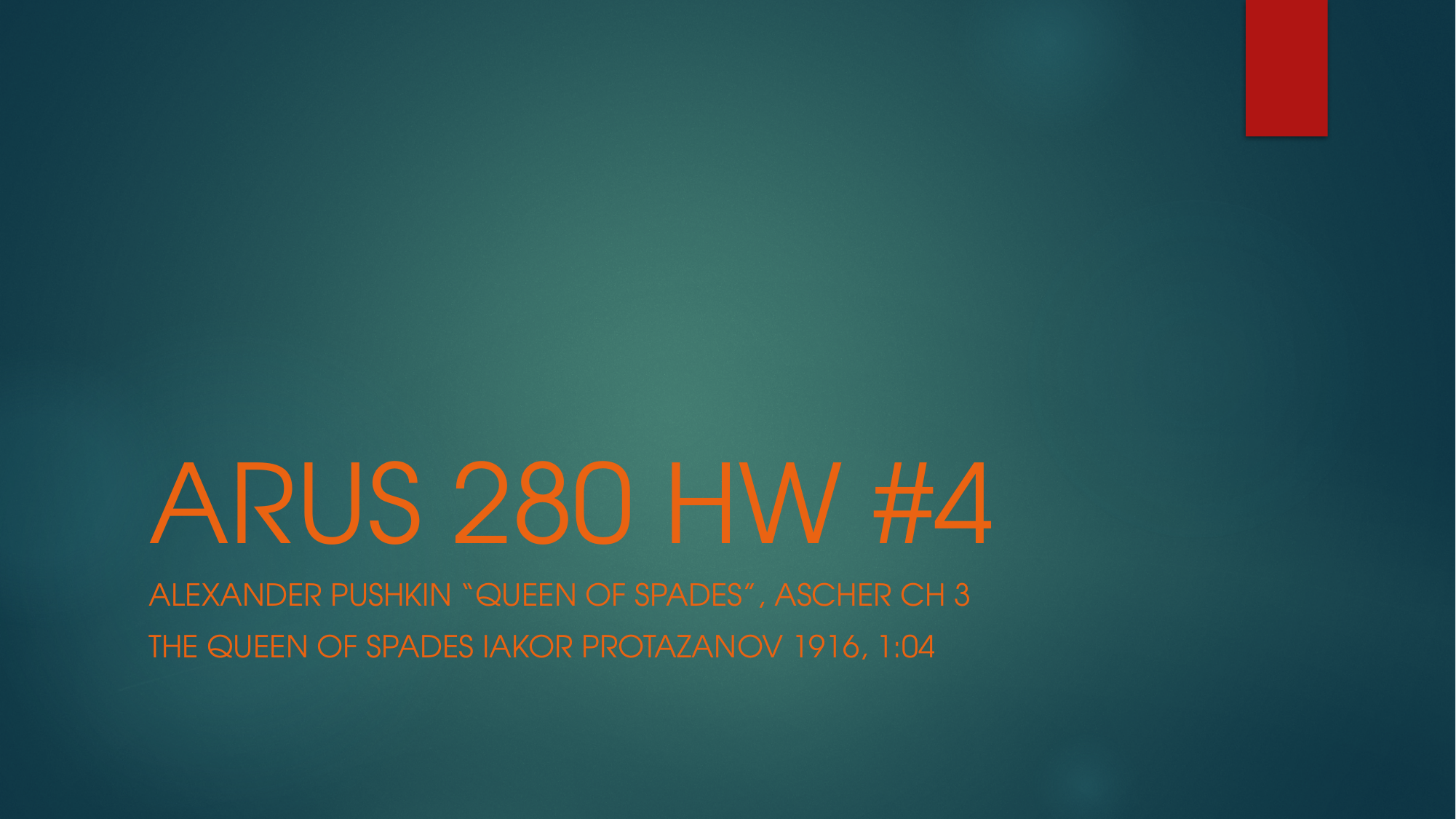

# ARUS 280 HW #4
ALEXANDER pushkin “Queen of Spades”, Ascher Ch 3
The queen of SPADES IAKOR PROTAZANOV 1916, 1:04